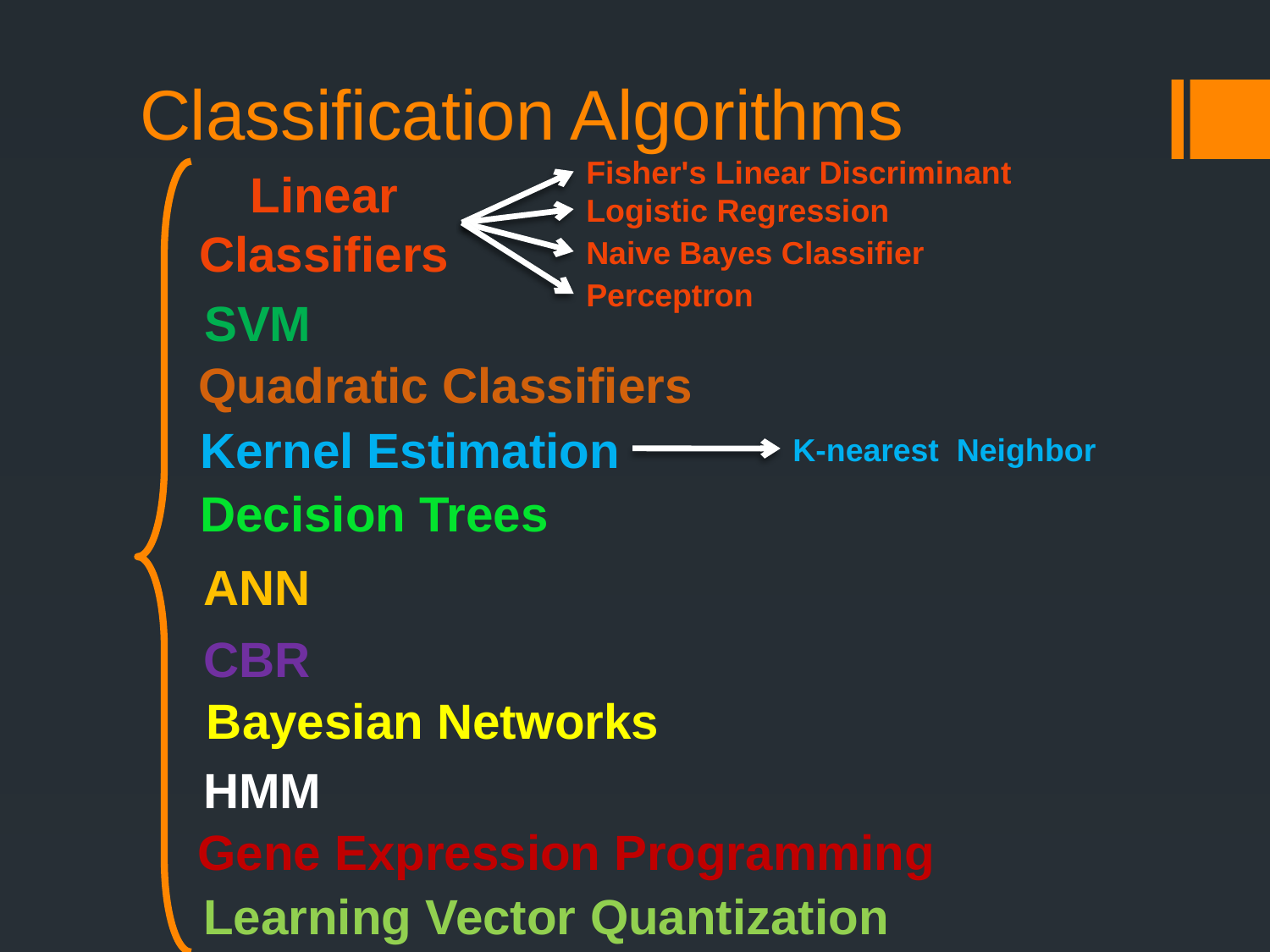

# Classification Algorithms
Fisher's Linear Discriminant
Linear
Classifiers

Logistic Regression
Naive Bayes Classifier
Perceptron
SVM
Quadratic Classifiers
Kernel Estimation
K-nearest  Neighbor
Decision Trees
ANN
CBR
Bayesian Networks
HMM
Gene Expression Programming
Learning Vector Quantization